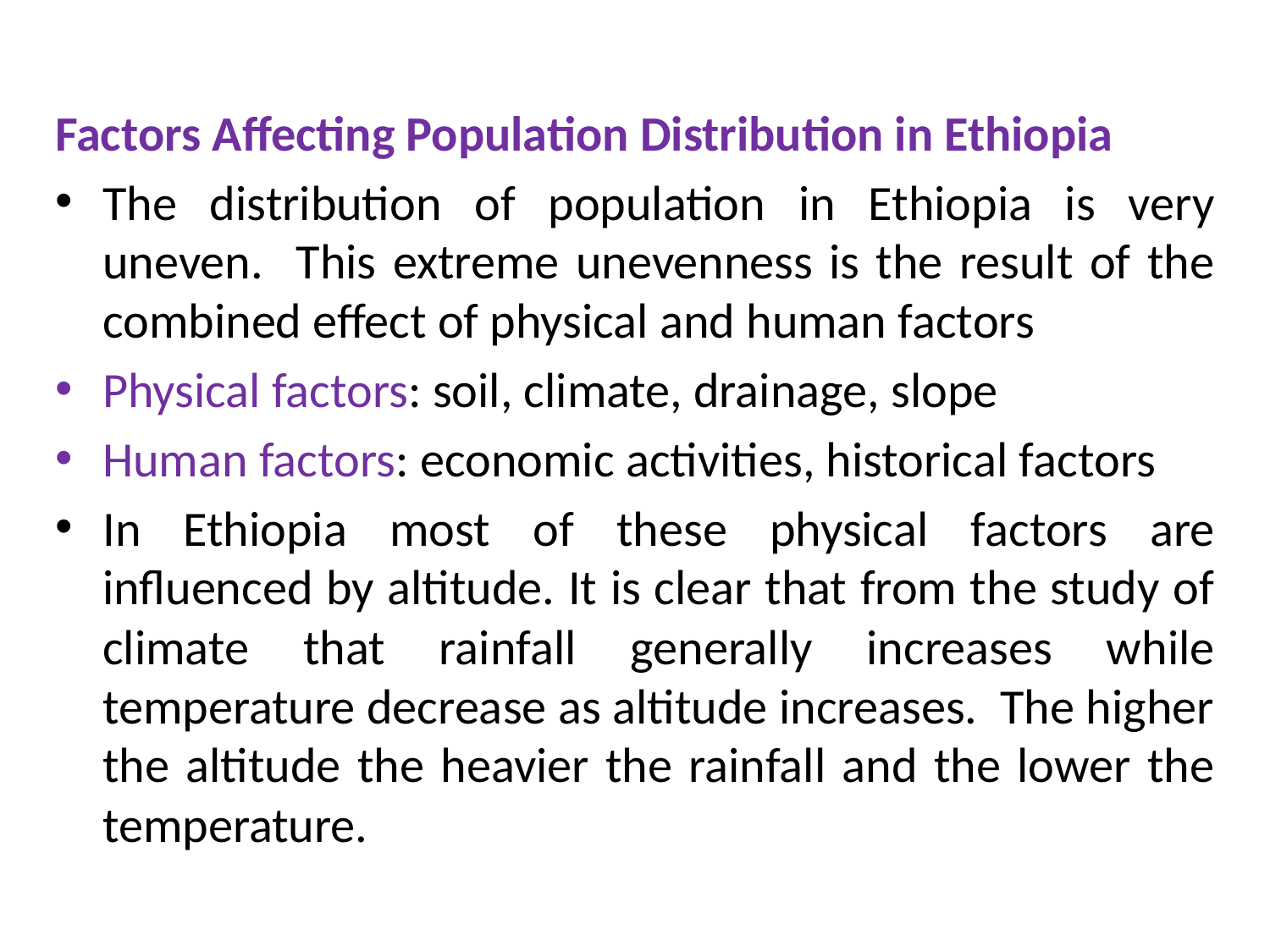

Factors Affecting Population Distribution in Ethiopia
The distribution of population in Ethiopia is very uneven.  This extreme unevenness is the result of the combined effect of physical and human factors
Physical factors: soil, climate, drainage, slope
Human factors: economic activities, historical factors
In Ethiopia most of these physical factors are influenced by altitude. It is clear that from the study of climate that rainfall generally increases while temperature decrease as altitude increases.  The higher the altitude the heavier the rainfall and the lower the temperature.